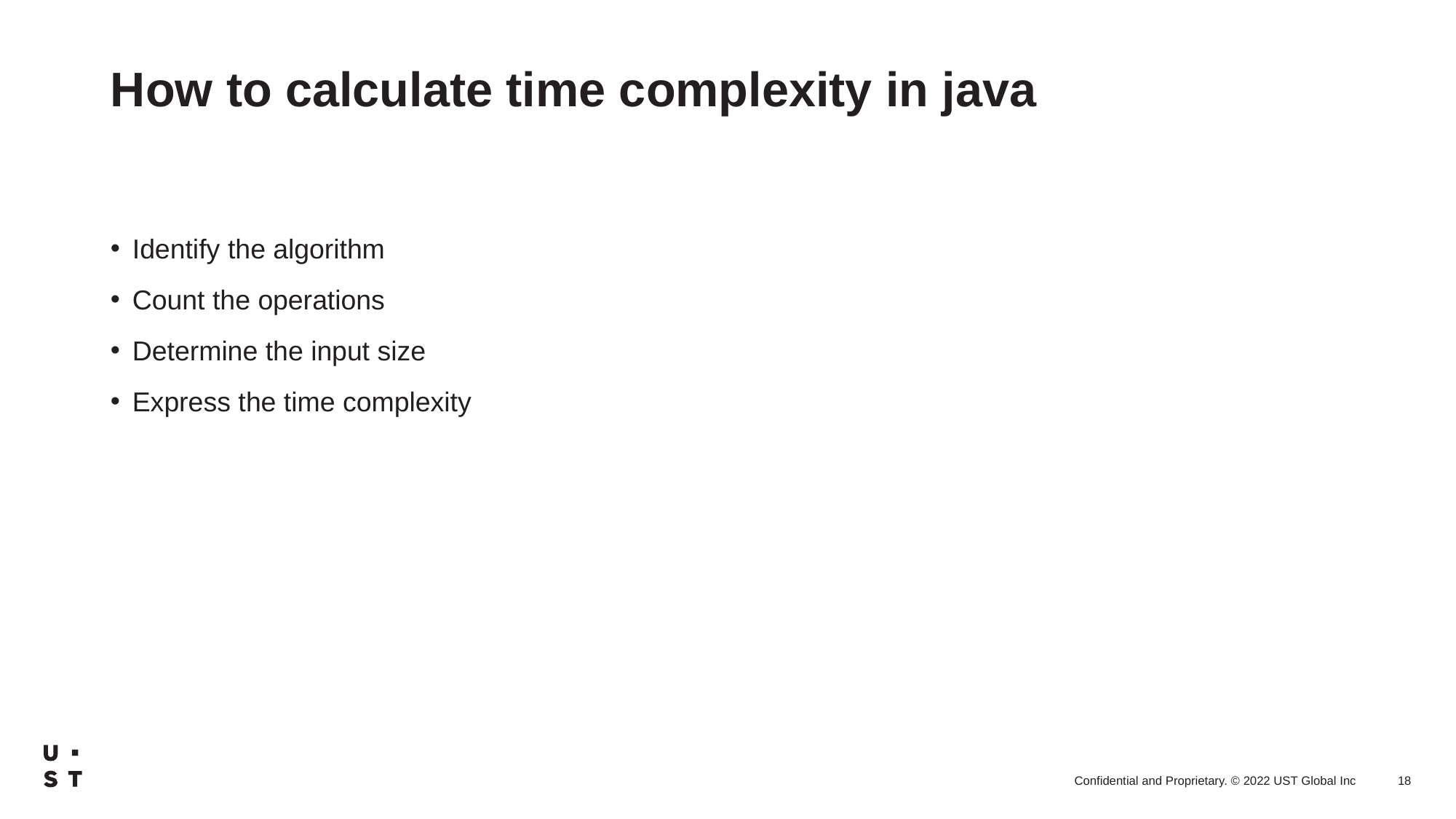

# How to calculate time complexity in java
Identify the algorithm
Count the operations
Determine the input size
Express the time complexity